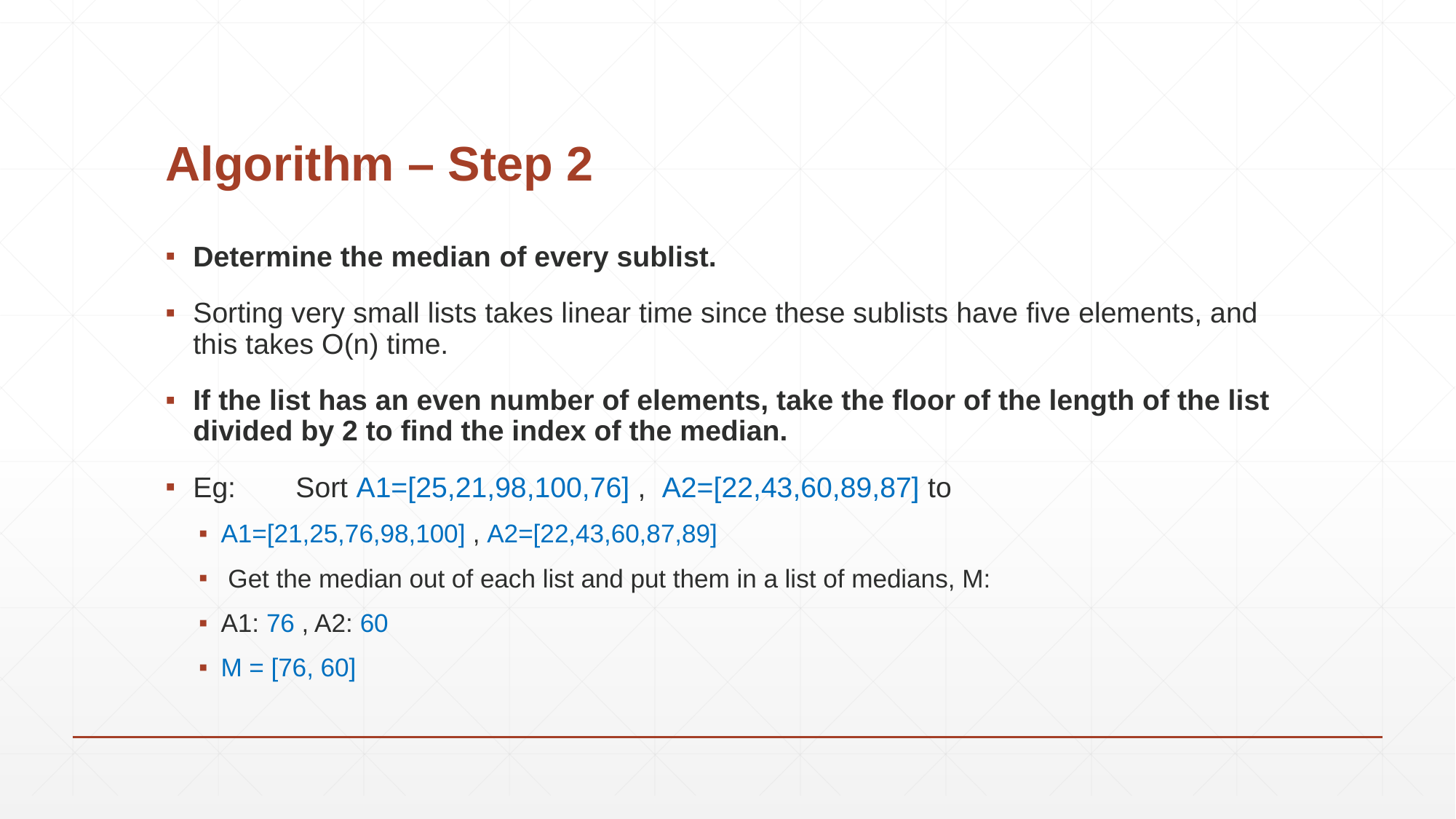

# Algorithm – Step 2
Determine the median of every sublist.
Sorting very small lists takes linear time since these sublists have five elements, and this takes O(n) time.
If the list has an even number of elements, take the floor of the length of the list divided by 2 to find the index of the median.
Eg:	Sort A1=[25,21,98,100,76] ,  A2=[22,43,60,89,87] to
A1=[21,25,76,98,100] , A2=[22,43,60,87,89]
 Get the median out of each list and put them in a list of medians, M:
A1: 76 , A2: 60
M = [76, 60]